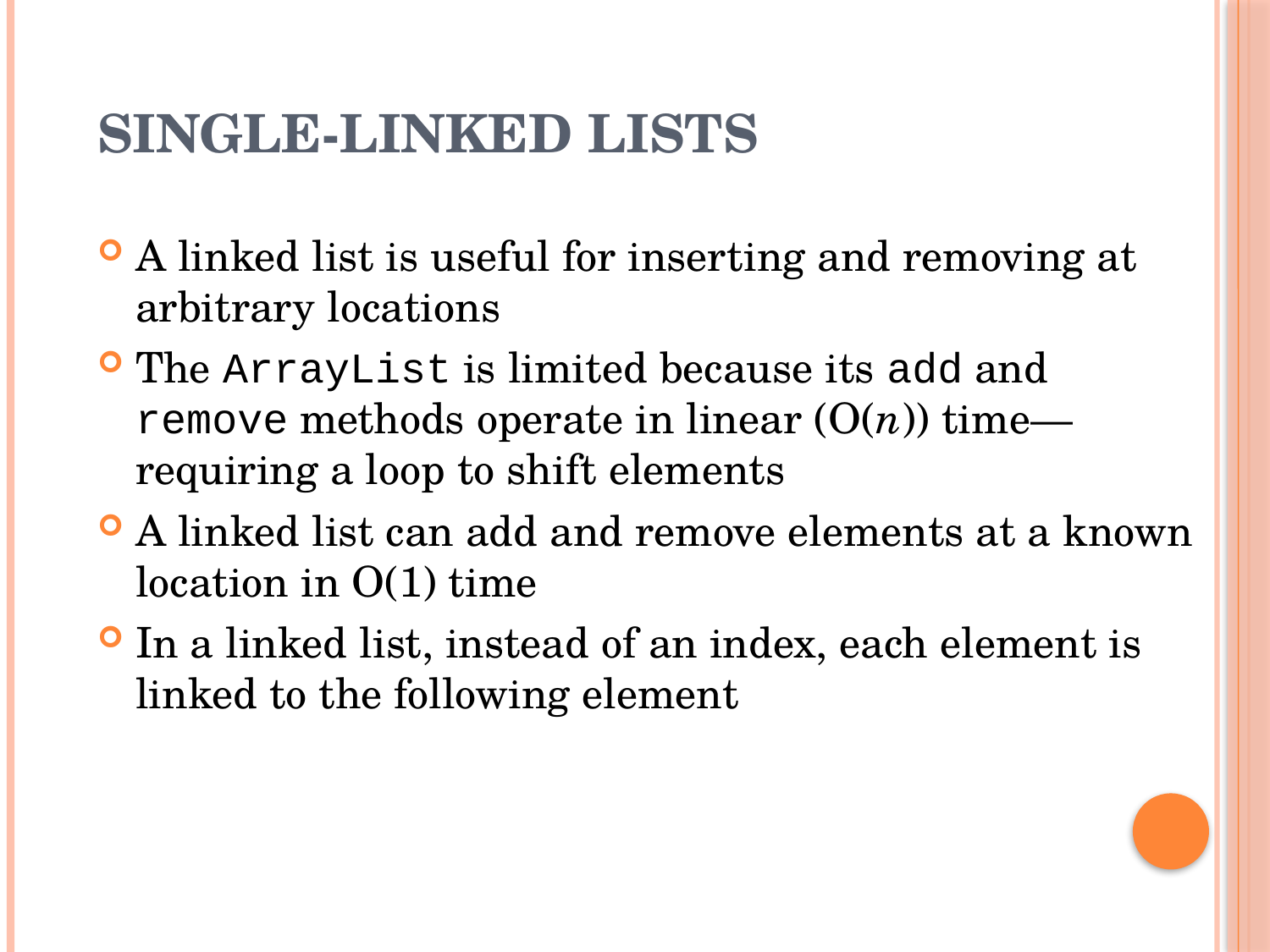

# Single-Linked Lists
A linked list is useful for inserting and removing at arbitrary locations
The ArrayList is limited because its add and remove methods operate in linear (O(n)) time—requiring a loop to shift elements
A linked list can add and remove elements at a known location in O(1) time
In a linked list, instead of an index, each element is linked to the following element